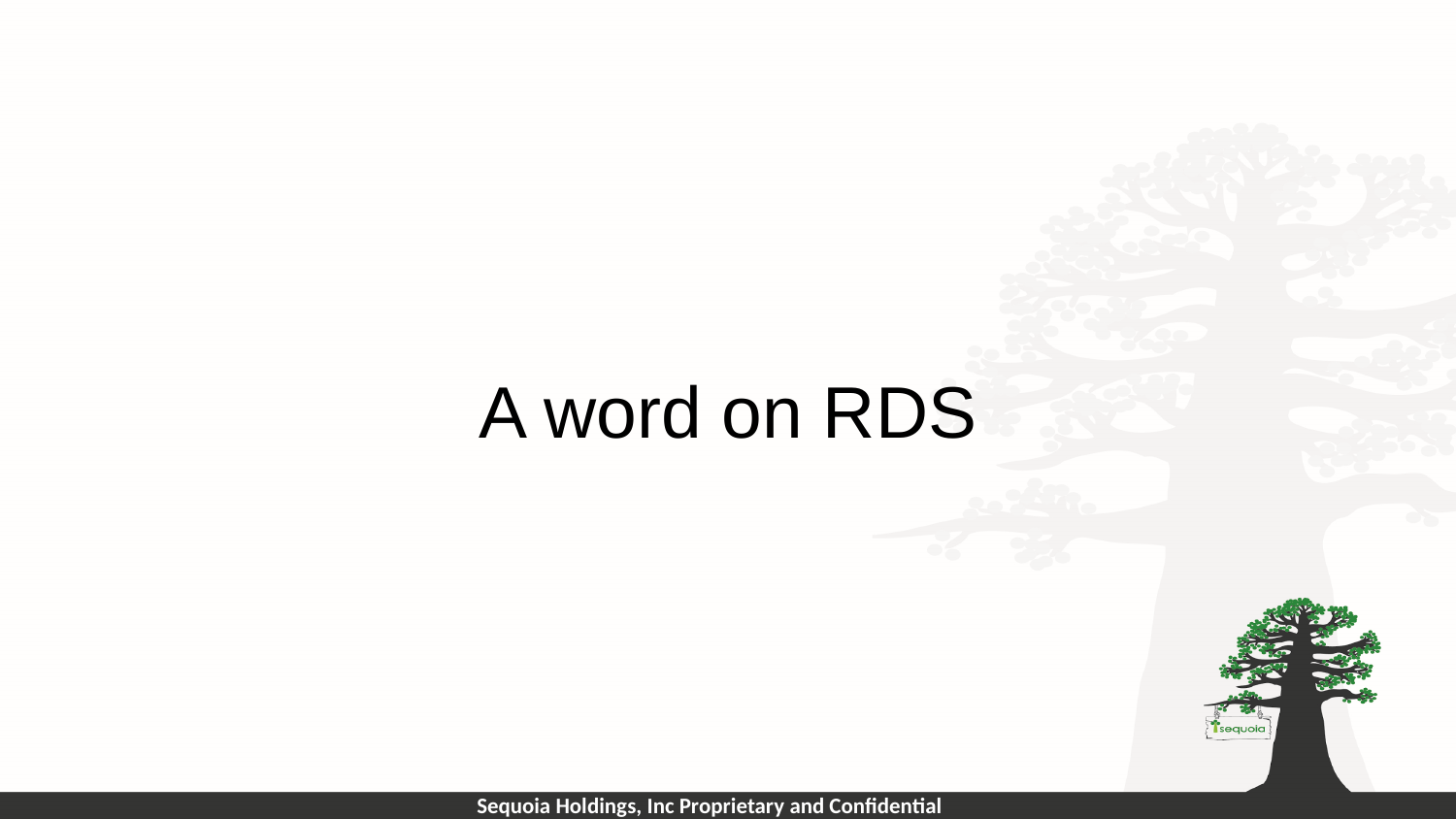

# A word on RDS
Sequoia Holdings, Inc Proprietary and Confidential